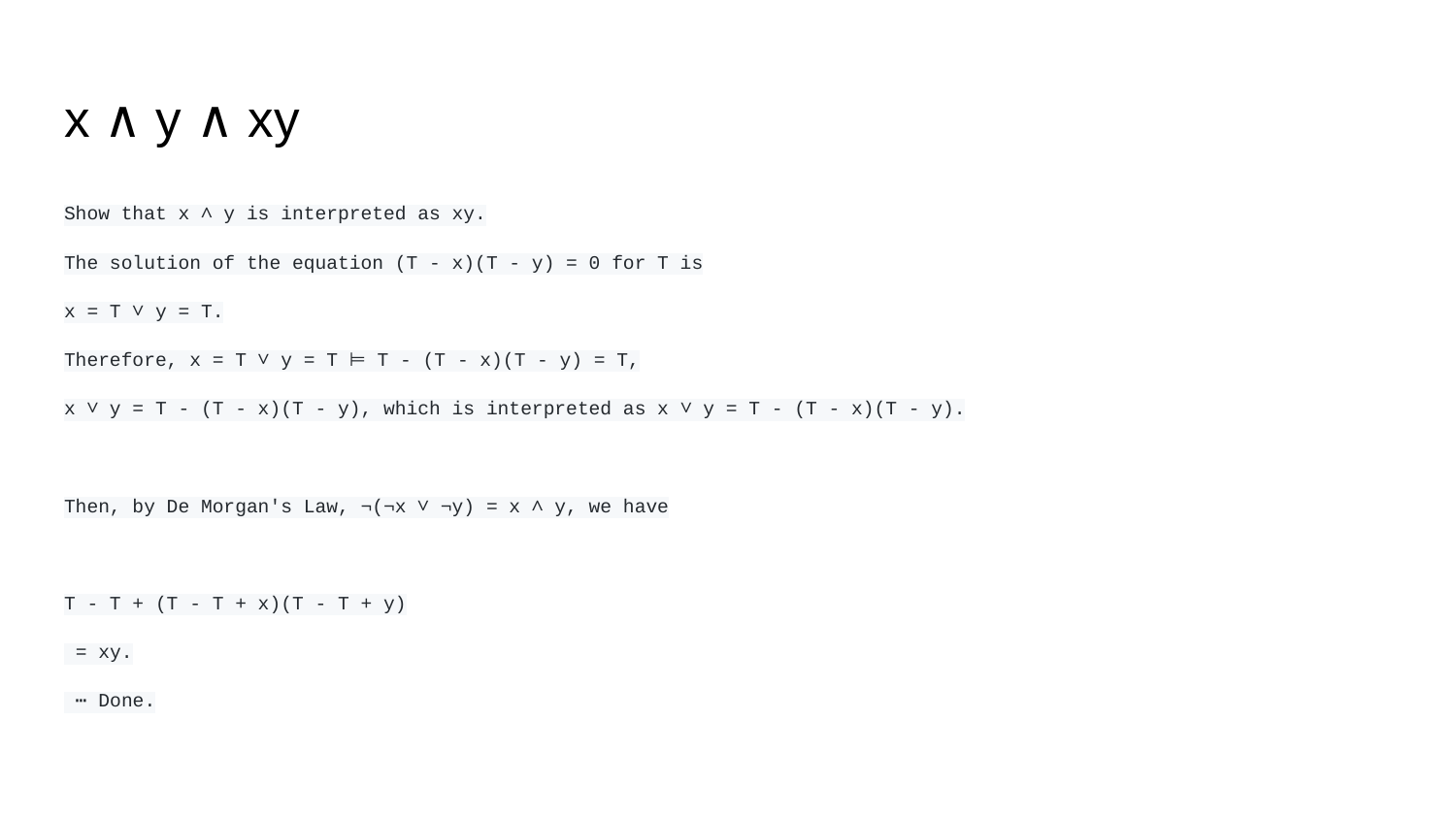

# x ∧ y ∧ xy
Show that x ∧ y is interpreted as xy.
The solution of the equation (T - x)(T - y) = 0 for T is
x = T ∨ y = T.
Therefore, x = T ∨ y = T ⊨ T - (T - x)(T - y) = T,
x ∨ y = T - (T - x)(T - y), which is interpreted as x ∨ y = T - (T - x)(T - y).

Then, by De Morgan's Law, ¬(¬x ∨ ¬y) = x ∧ y, we have

T - T + (T - T + x)(T - T + y)
 = xy.
 ⋯ Done.